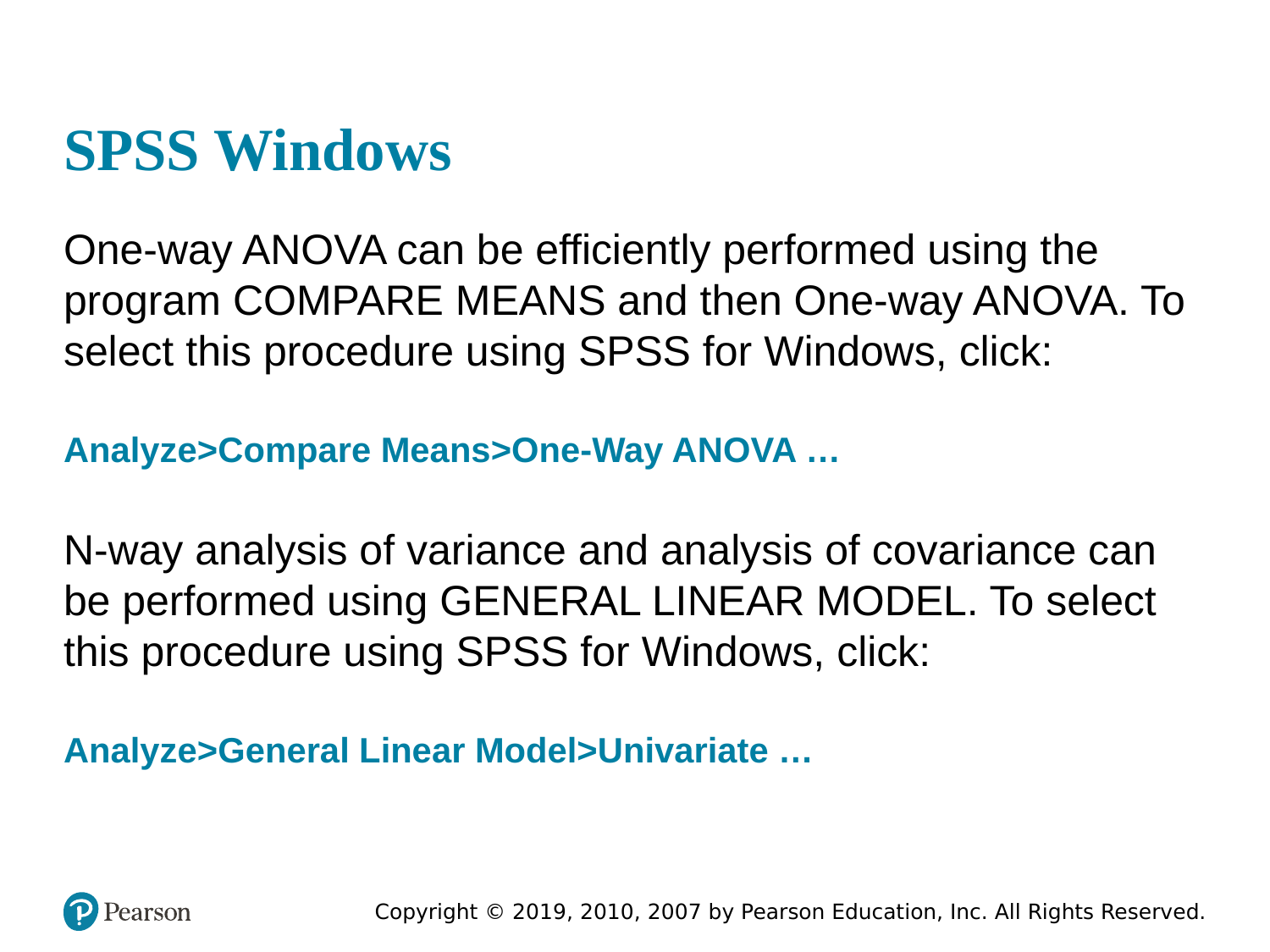

# SPSS Windows
One-way ANOVA can be efficiently performed using the program COMPARE MEANS and then One-way ANOVA. To select this procedure using SPSS for Windows, click:
Analyze>Compare Means>One-Way ANOVA …
N-way analysis of variance and analysis of covariance can be performed using GENERAL LINEAR MODEL. To select this procedure using SPSS for Windows, click:
Analyze>General Linear Model>Univariate …